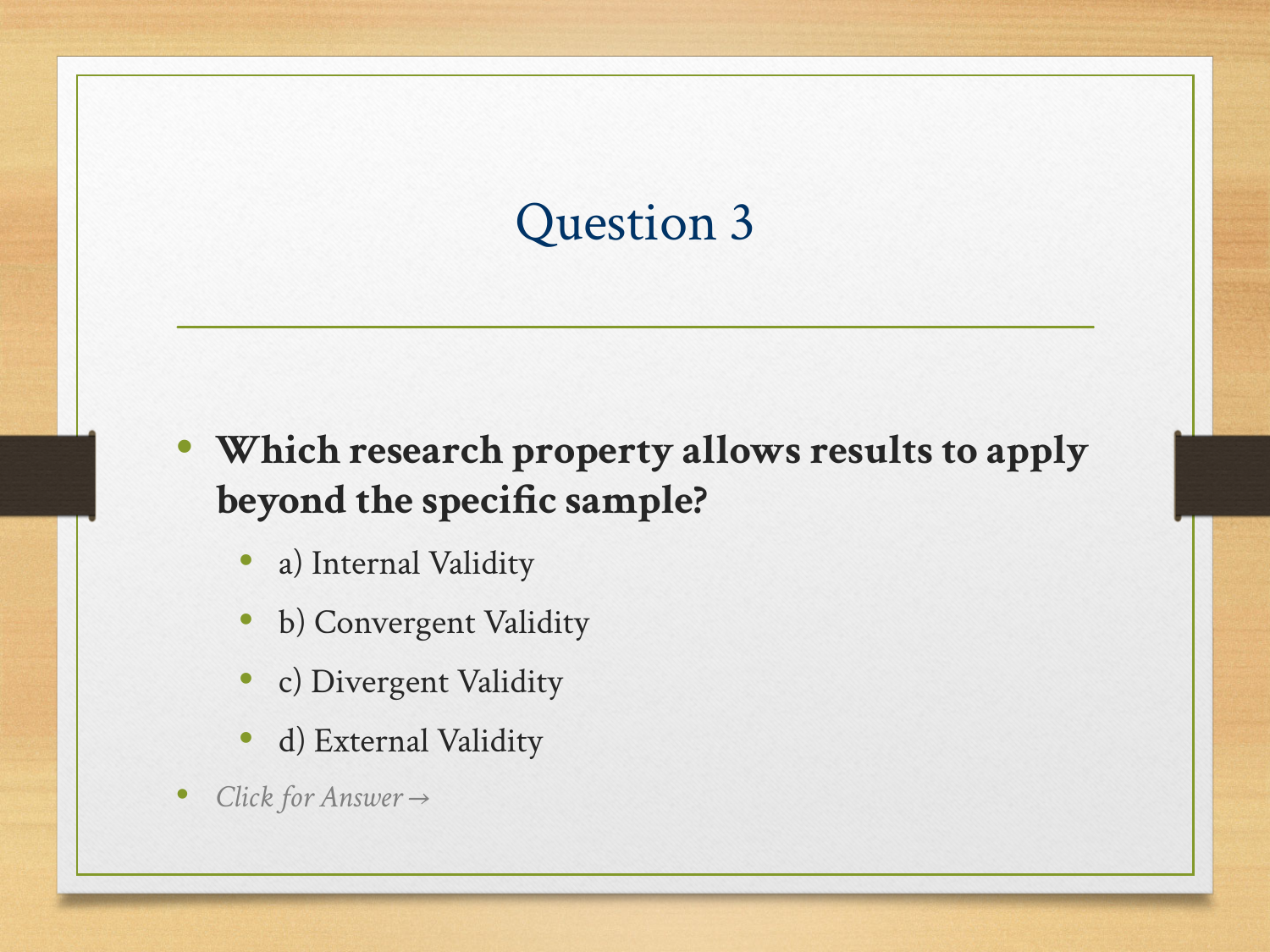

# Question 3

Which research property allows results to apply beyond the specific sample?
a) Internal Validity
b) Convergent Validity
c) Divergent Validity
d) External Validity
Click for Answer →